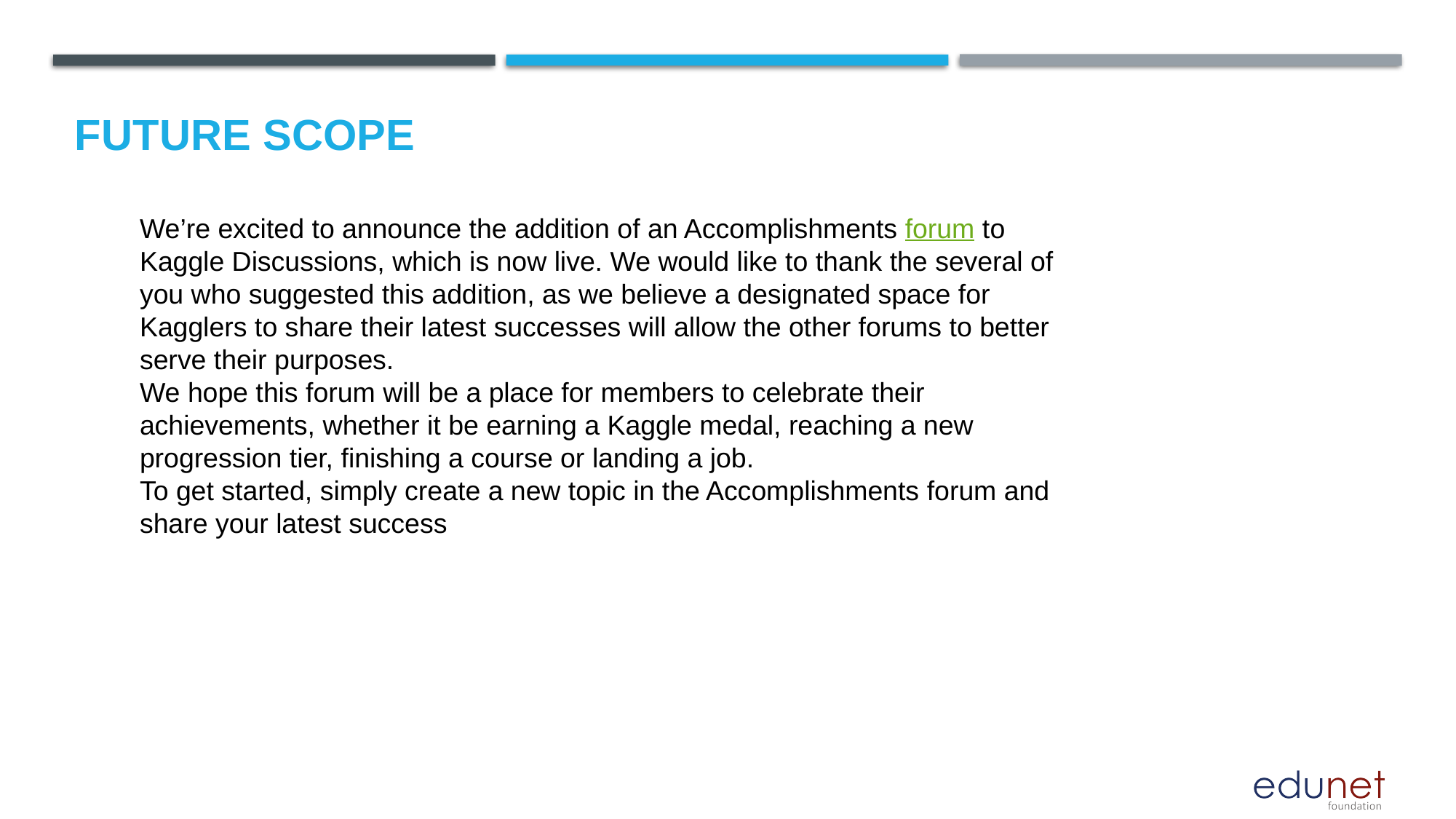

Future scope

We’re excited to announce the addition of an Accomplishments forum to Kaggle Discussions, which is now live. We would like to thank the several of you who suggested this addition, as we believe a designated space for Kagglers to share their latest successes will allow the other forums to better serve their purposes.
We hope this forum will be a place for members to celebrate their achievements, whether it be earning a Kaggle medal, reaching a new progression tier, finishing a course or landing a job.
To get started, simply create a new topic in the Accomplishments forum and share your latest success